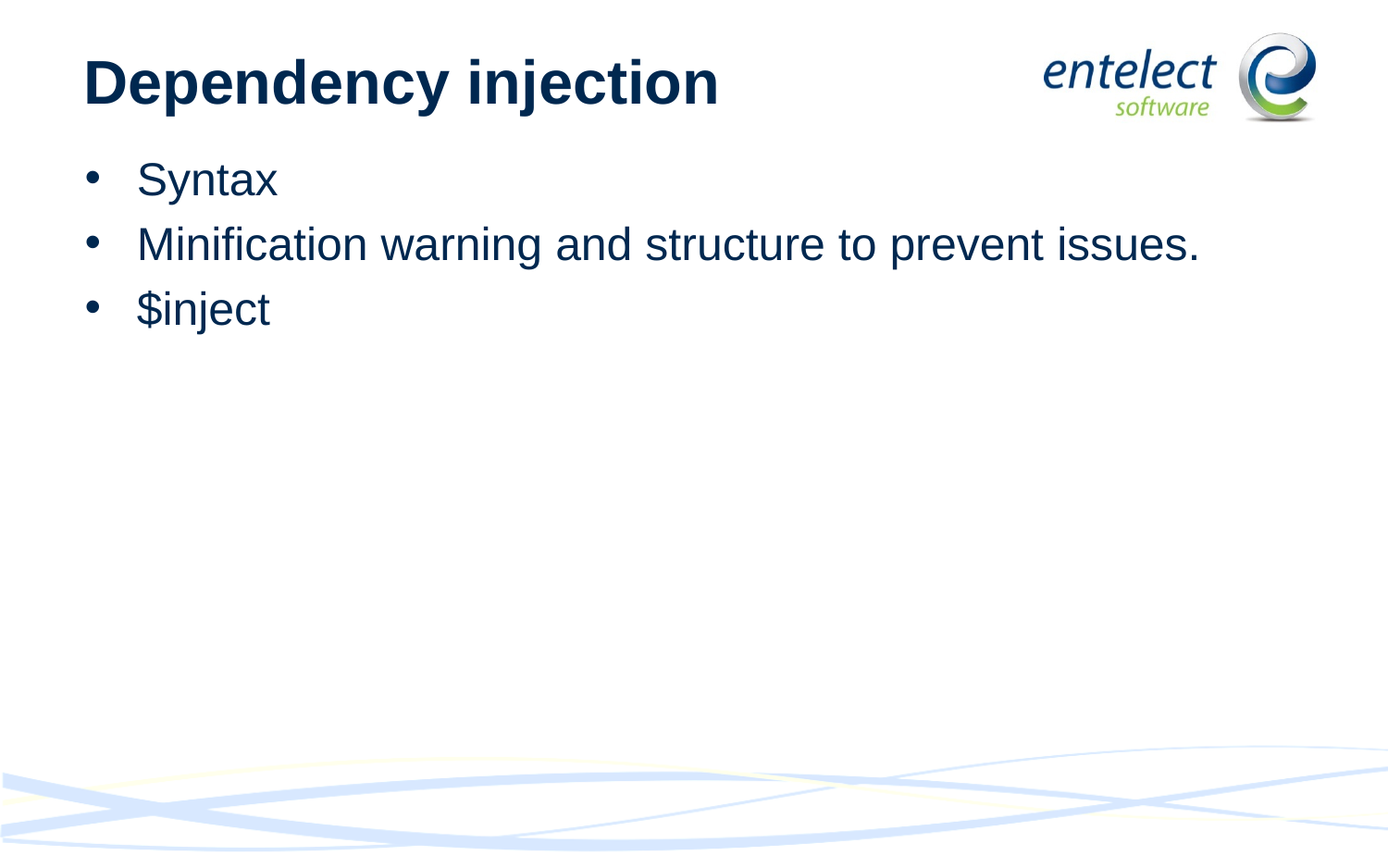

# Dependency injection
Syntax
Minification warning and structure to prevent issues.
$inject